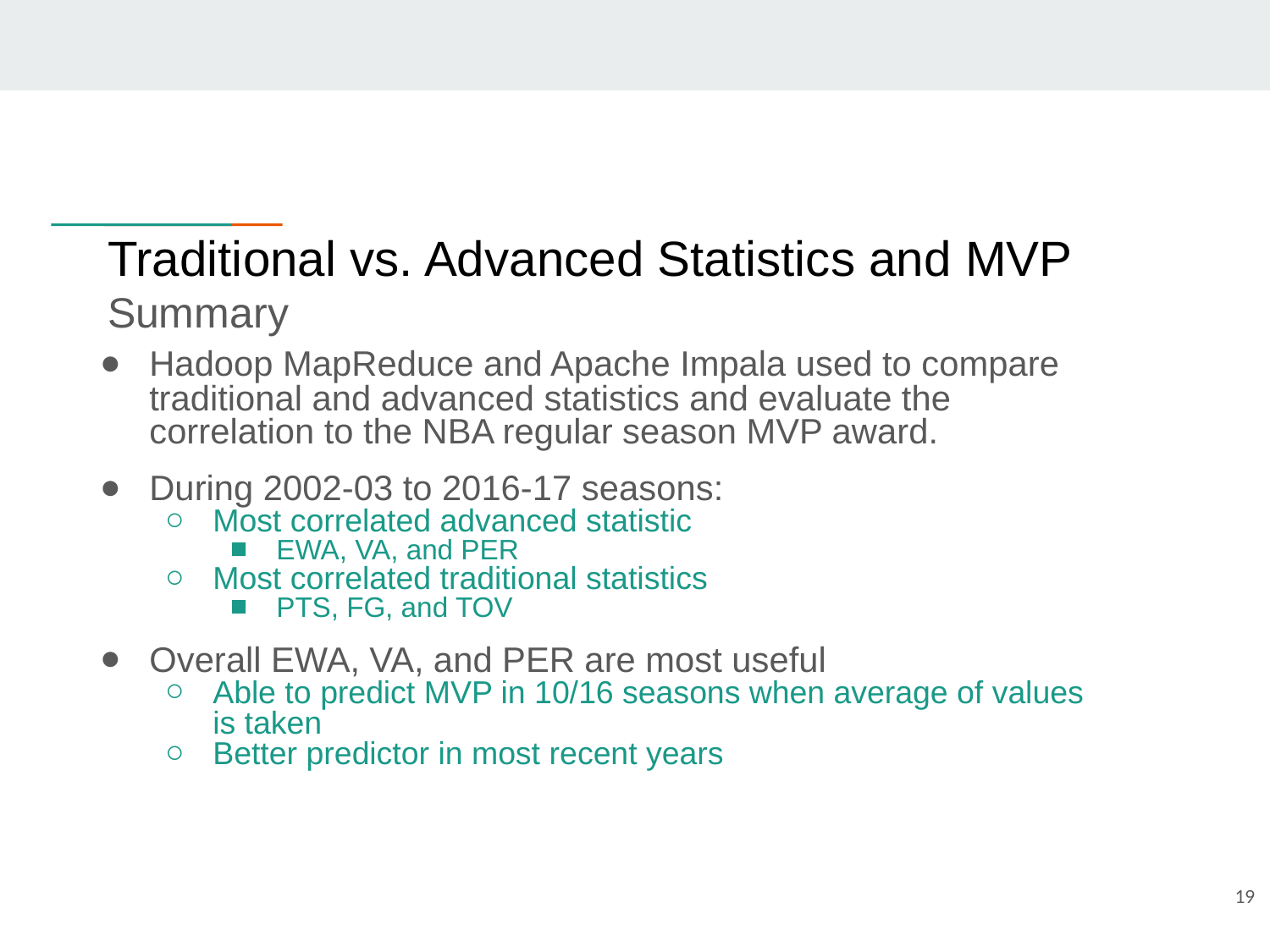

# Traditional vs. Advanced Statistics and MVP
Summary
Hadoop MapReduce and Apache Impala used to compare traditional and advanced statistics and evaluate the correlation to the NBA regular season MVP award.

During 2002-03 to 2016-17 seasons:
Most correlated advanced statistic
EWA, VA, and PER
Most correlated traditional statistics
PTS, FG, and TOV

Overall EWA, VA, and PER are most useful
Able to predict MVP in 10/16 seasons when average of values is taken
Better predictor in most recent years
19